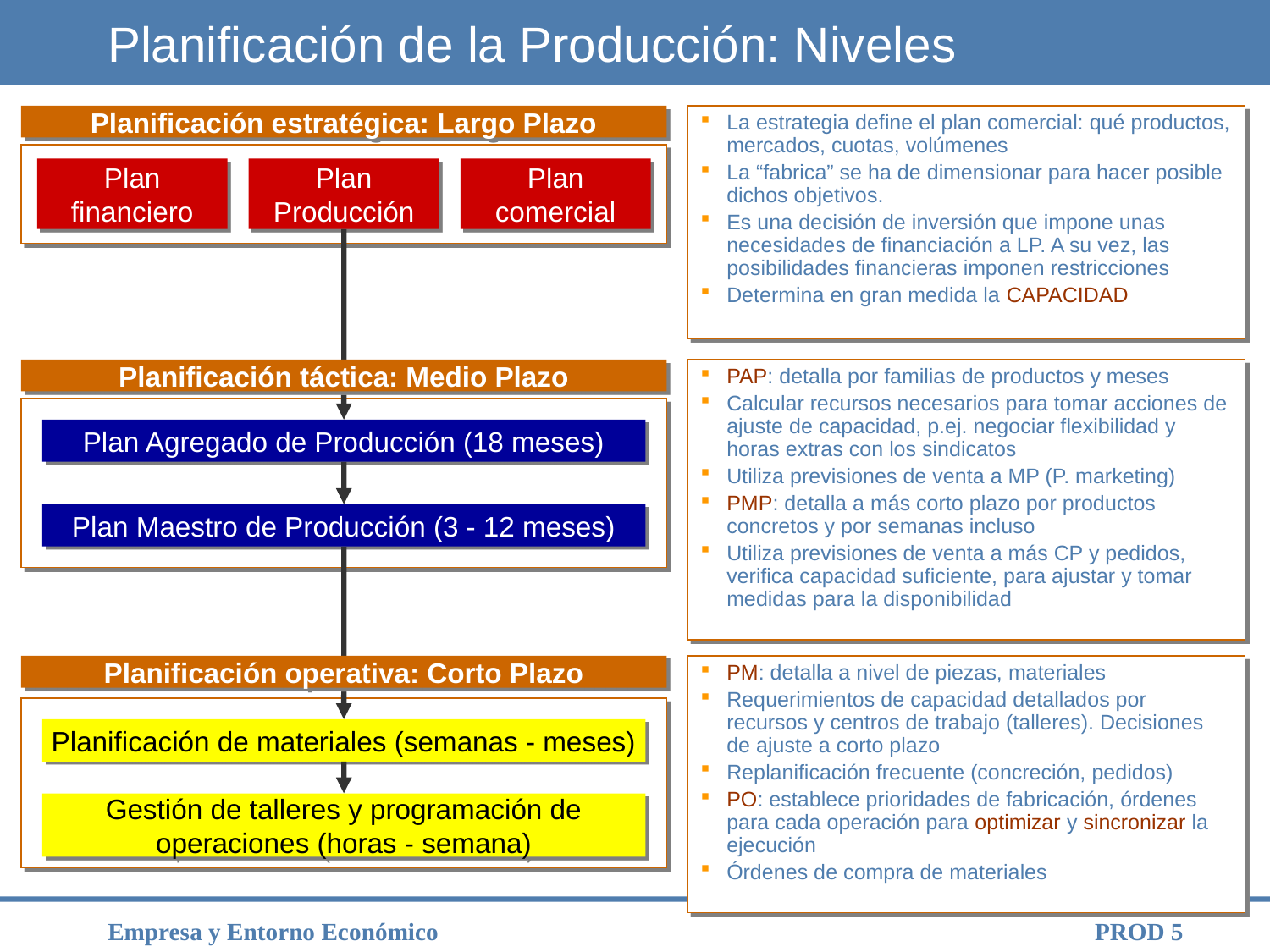

Planificación de la Producción: Niveles
Planificación estratégica: Largo Plazo
La estrategia define el plan comercial: qué productos, mercados, cuotas, volúmenes
La “fabrica” se ha de dimensionar para hacer posible dichos objetivos.
Es una decisión de inversión que impone unas necesidades de financiación a LP. A su vez, las posibilidades financieras imponen restricciones
Determina en gran medida la CAPACIDAD

Plan
financiero
Plan
Producción
Plan
comercial

Planificación táctica: Medio Plazo
PAP: detalla por familias de productos y meses
Calcular recursos necesarios para tomar acciones de ajuste de capacidad, p.ej. negociar flexibilidad y horas extras con los sindicatos
Utiliza previsiones de venta a MP (P. marketing)
PMP: detalla a más corto plazo por productos concretos y por semanas incluso
Utiliza previsiones de venta a más CP y pedidos, verifica capacidad suficiente, para ajustar y tomar medidas para la disponibilidad

Plan Agregado de Producción (18 meses)

Plan Maestro de Producción (3 - 12 meses)

Planificación operativa: Corto Plazo
PM: detalla a nivel de piezas, materiales
Requerimientos de capacidad detallados por recursos y centros de trabajo (talleres). Decisiones de ajuste a corto plazo
Replanificación frecuente (concreción, pedidos)
PO: establece prioridades de fabricación, órdenes para cada operación para optimizar y sincronizar la ejecución
Órdenes de compra de materiales

Planificación de materiales (semanas - meses)

Gestión de talleres y programación de operaciones (horas - semana)